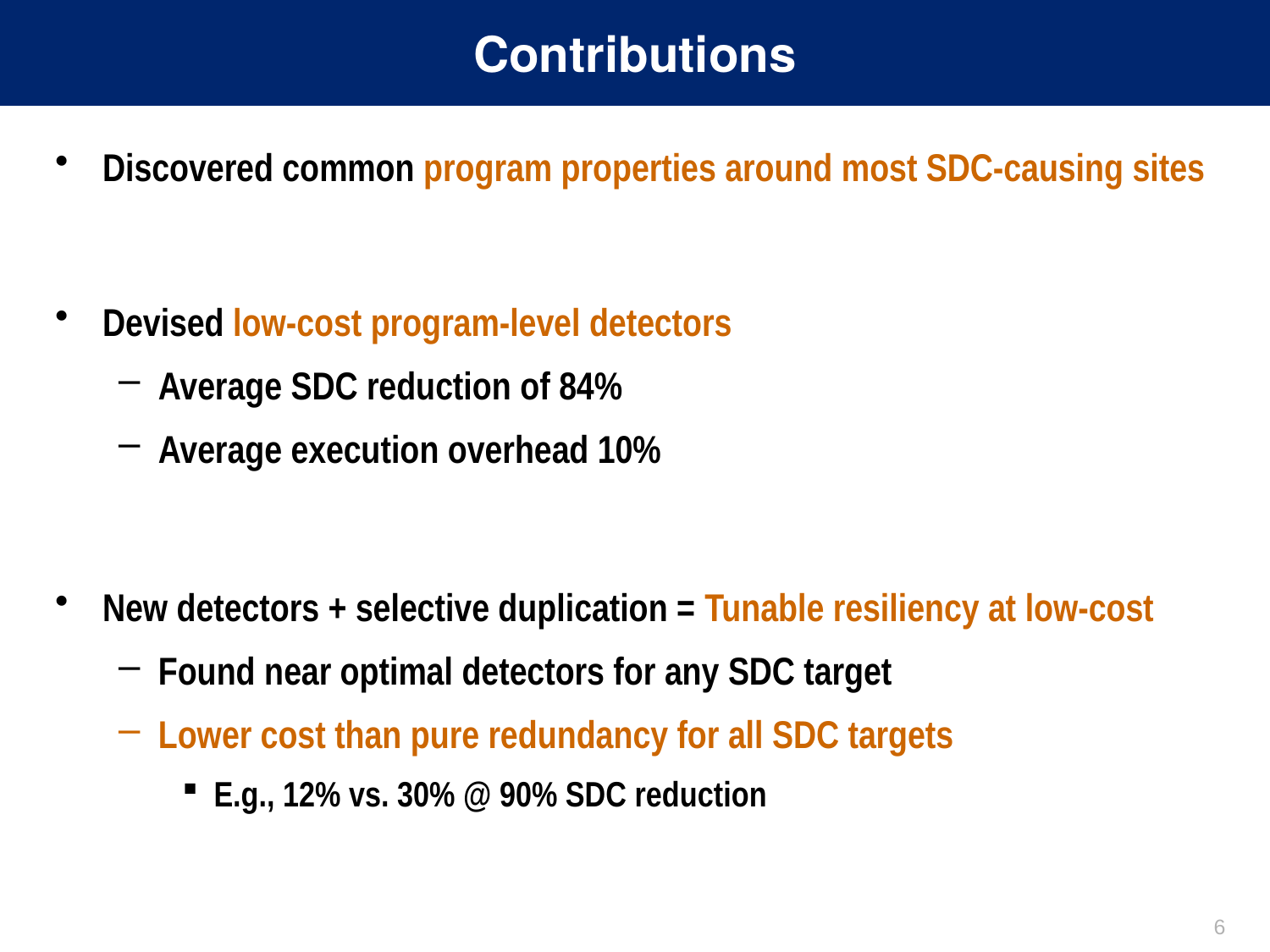

# Contributions
Discovered common program properties around most SDC-causing sites

Devised low-cost program-level detectors
Average SDC reduction of 84%
Average execution overhead 10%

New detectors + selective duplication = Tunable resiliency at low-cost
Found near optimal detectors for any SDC target
Lower cost than pure redundancy for all SDC targets
E.g., 12% vs. 30% @ 90% SDC reduction
6